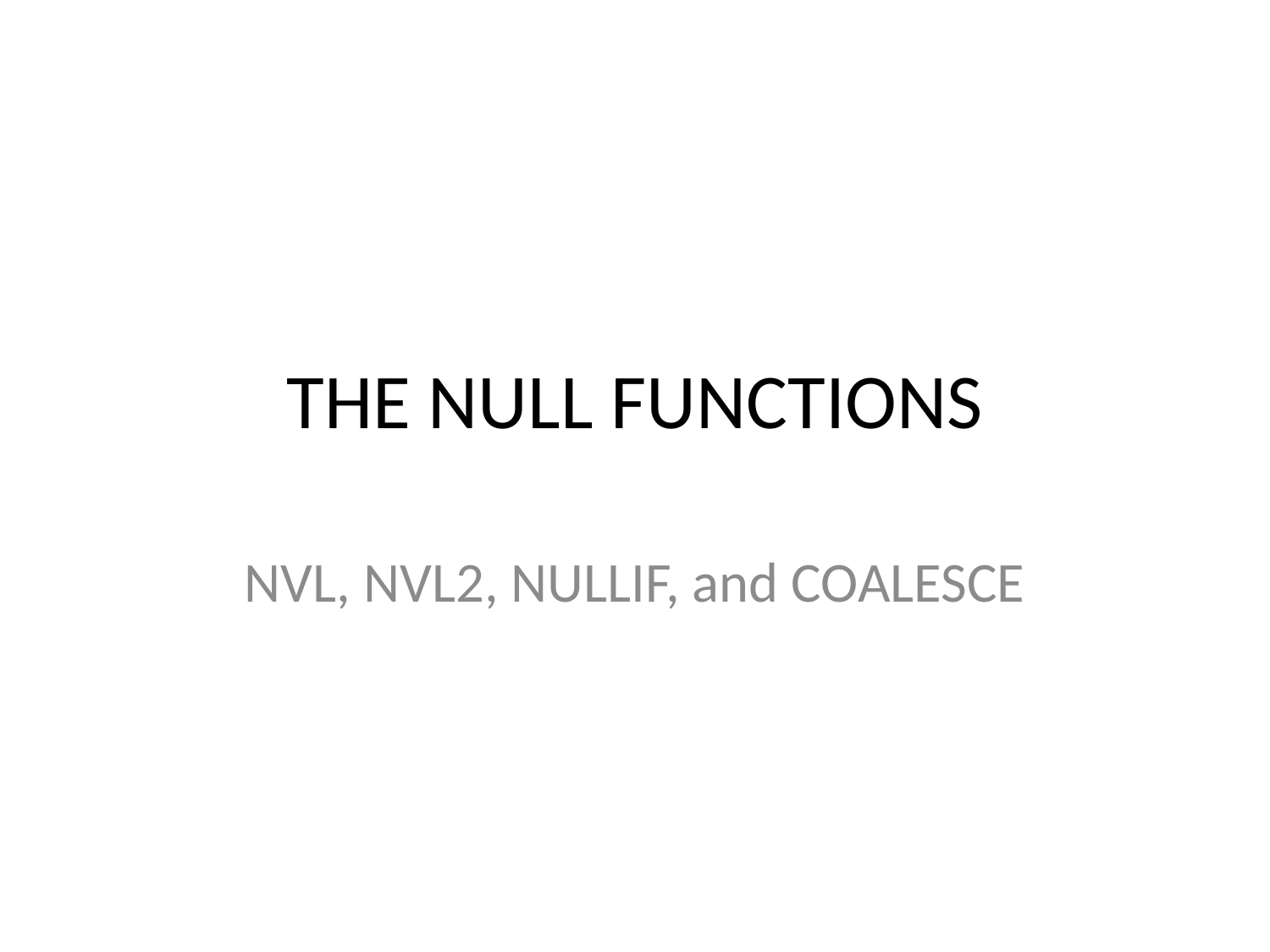

# THE NULL FUNCTIONS
NVL, NVL2, NULLIF, and COALESCE